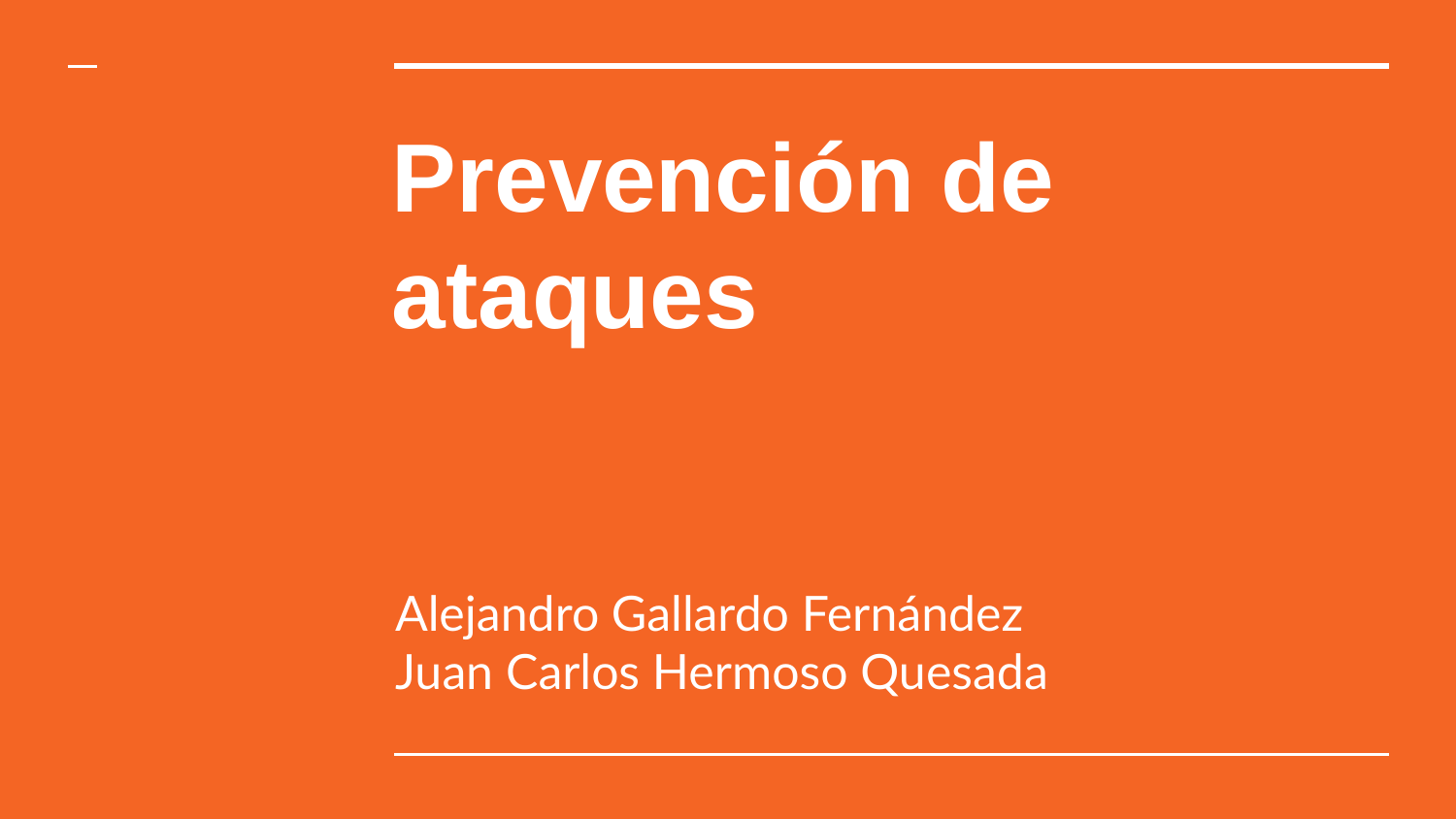

# Prevención de
ataques
Alejandro Gallardo Fernández
Juan Carlos Hermoso Quesada